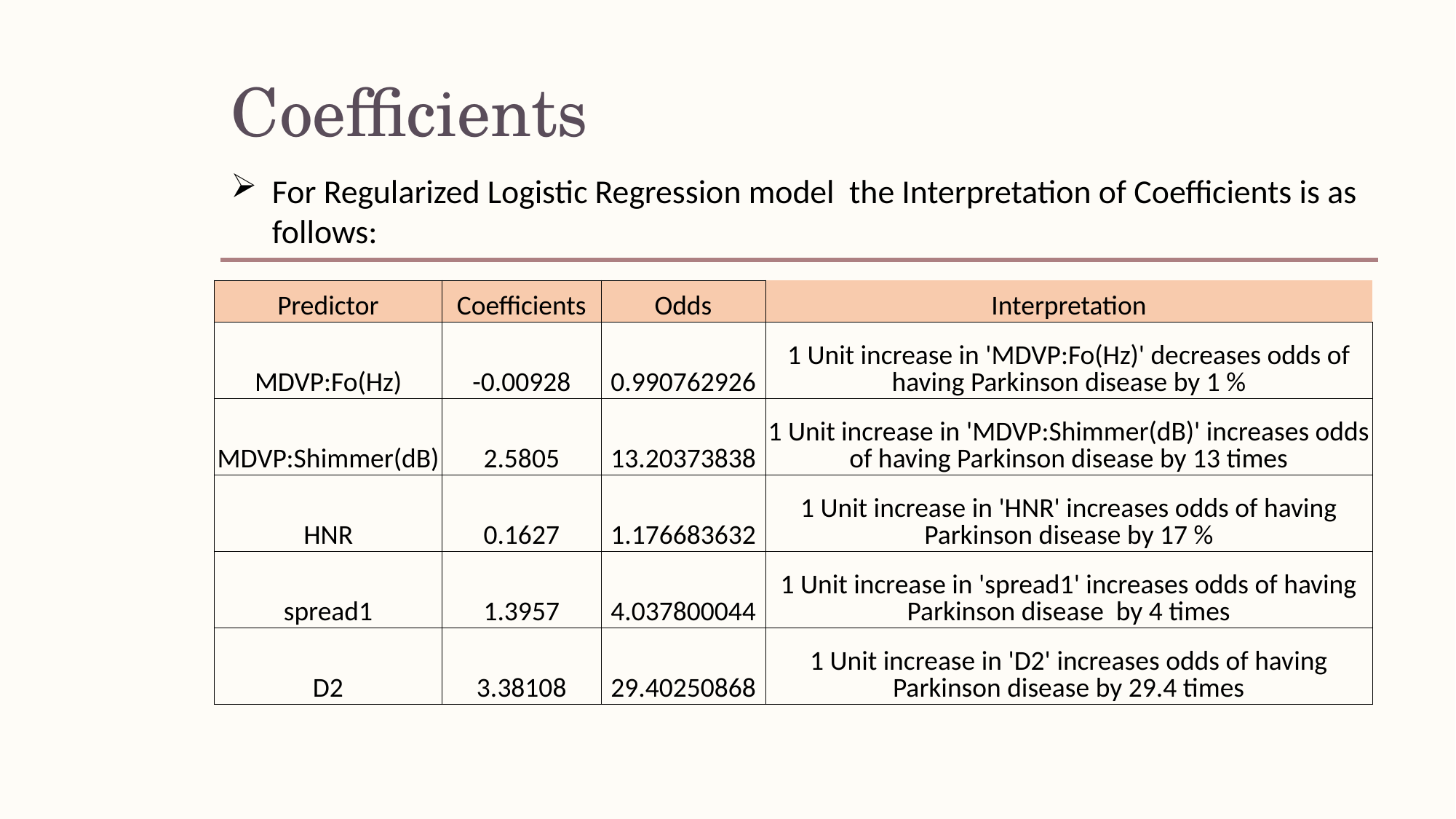

Coefficients
#
For Regularized Logistic Regression model  the Interpretation of Coefficients is as follows:
| Predictor | Coefficients | Odds | Interpretation |
| --- | --- | --- | --- |
| MDVP:Fo(Hz) | -0.00928 | 0.990762926 | 1 Unit increase in 'MDVP:Fo(Hz)' decreases odds of having Parkinson disease by 1 % |
| MDVP:Shimmer(dB) | 2.5805 | 13.20373838 | 1 Unit increase in 'MDVP:Shimmer(dB)' increases odds of having Parkinson disease by 13 times |
| HNR | 0.1627 | 1.176683632 | 1 Unit increase in 'HNR' increases odds of having Parkinson disease by 17 % |
| spread1 | 1.3957 | 4.037800044 | 1 Unit increase in 'spread1' increases odds of having Parkinson disease by 4 times |
| D2 | 3.38108 | 29.40250868 | 1 Unit increase in 'D2' increases odds of having Parkinson disease by 29.4 times |